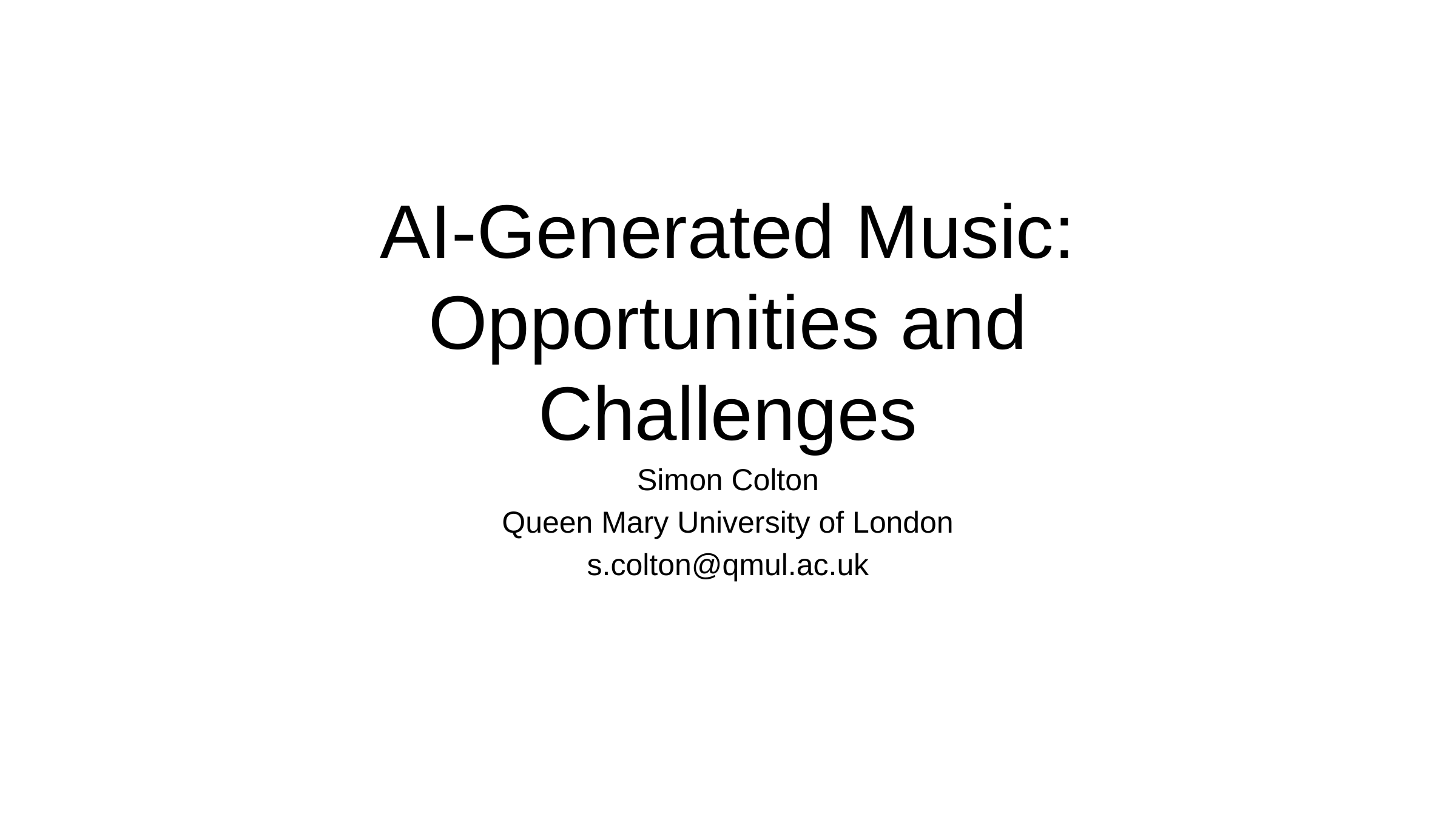

# AI-Generated Music: Opportunities and Challenges
Simon Colton
Queen Mary University of London
s.colton@qmul.ac.uk